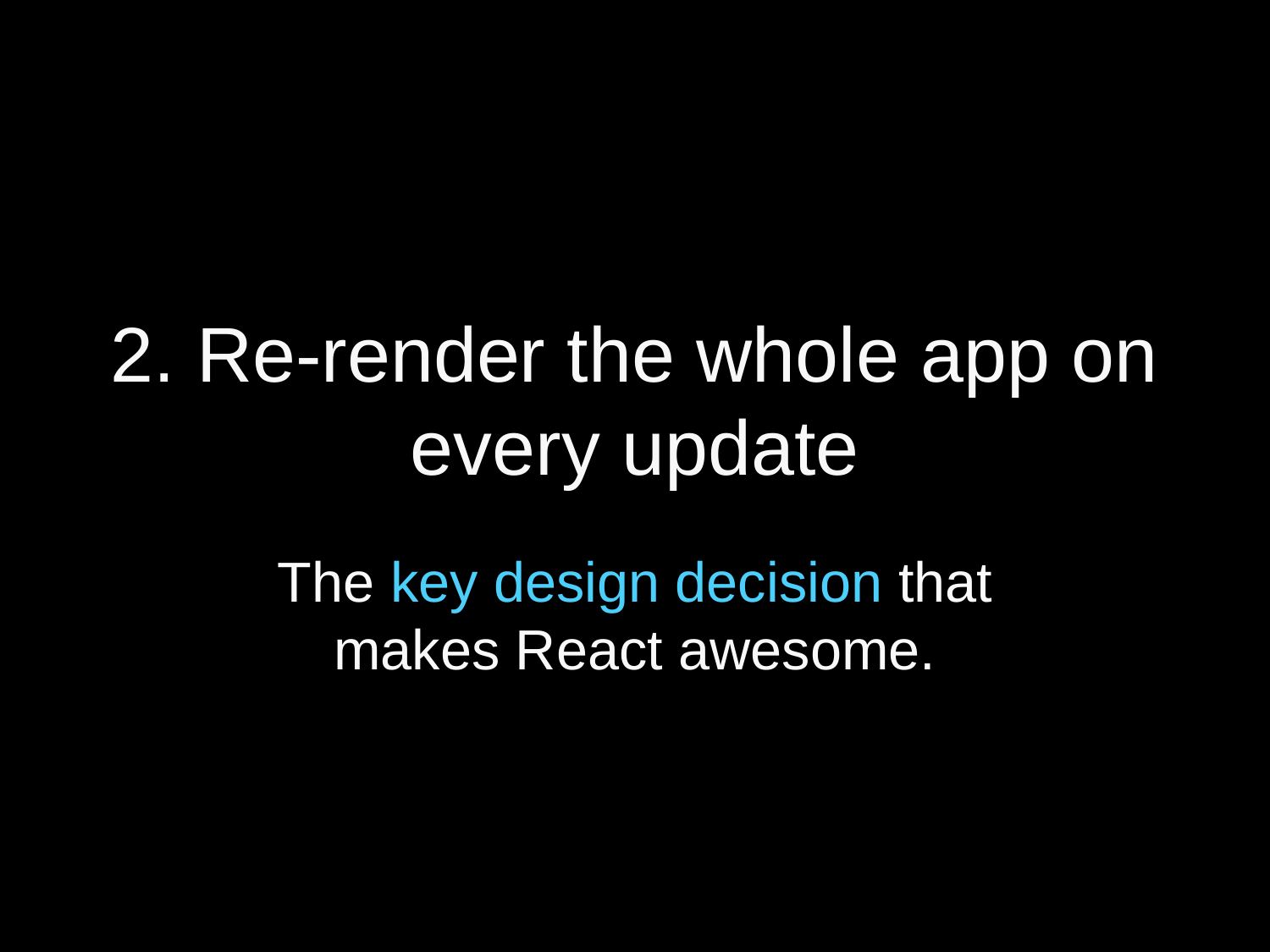

# 2. Re-render the whole app on every update
The key design decision that makes React awesome.